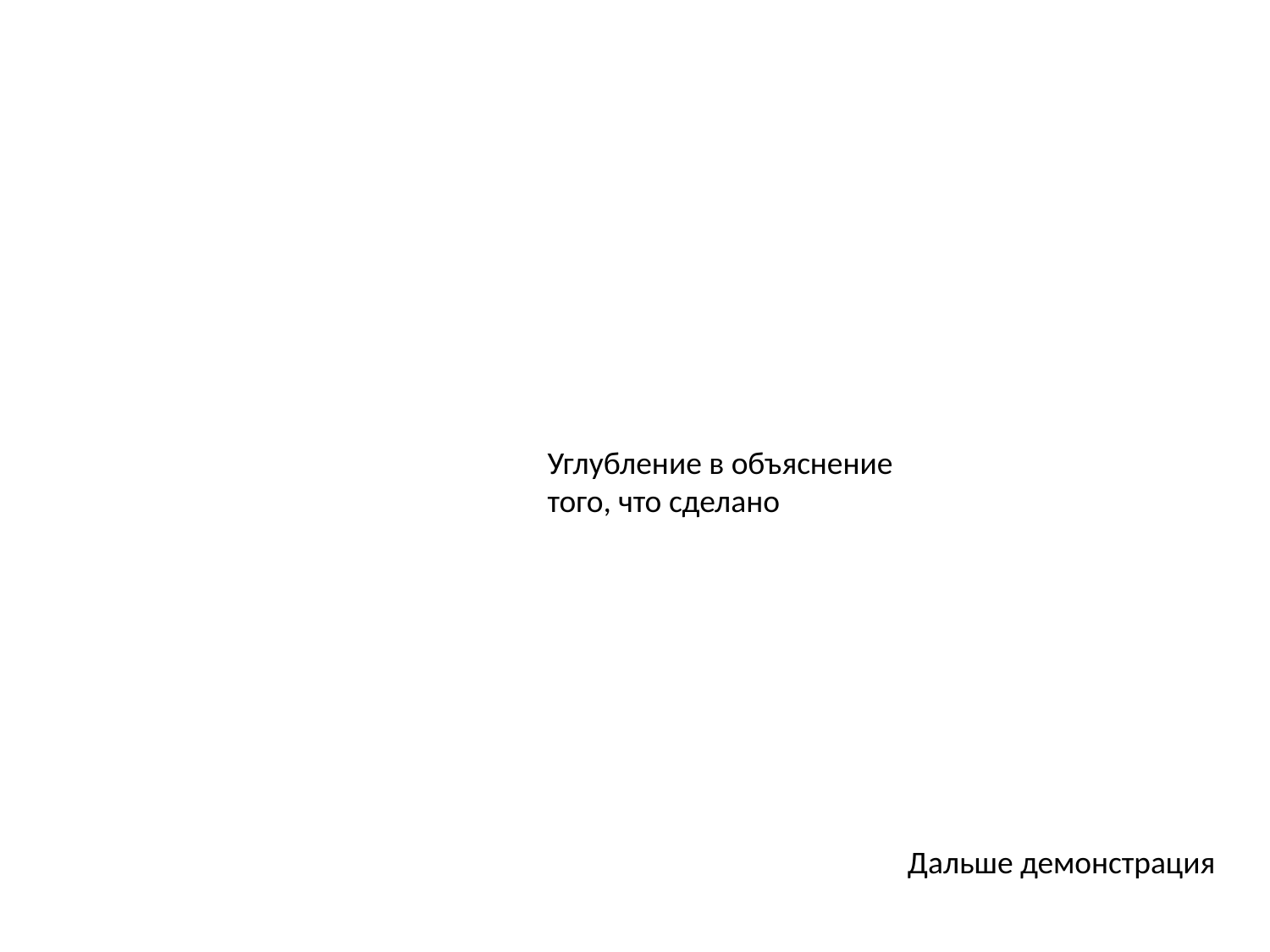

Углубление в объяснение того, что сделано
Дальше демонстрация